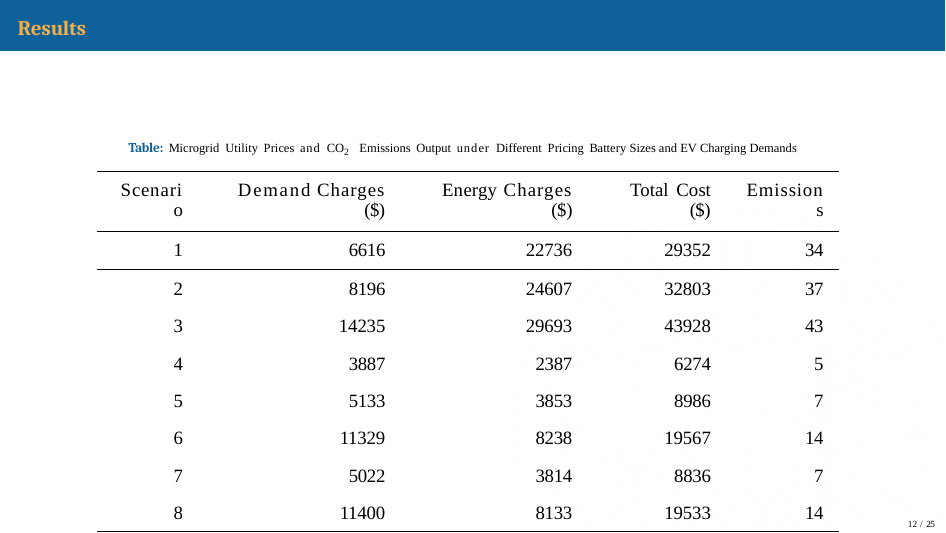

# Results
Table: Microgrid Utility Prices and CO2 Emissions Output under Different Pricing Battery Sizes and EV Charging Demands
| Scenario | Demand Charges ($) | Energy Charges ($) | Total Cost ($) | Emissions |
| --- | --- | --- | --- | --- |
| 1 | 6616 | 22736 | 29352 | 34 |
| 2 | 8196 | 24607 | 32803 | 37 |
| 3 | 14235 | 29693 | 43928 | 43 |
| 4 | 3887 | 2387 | 6274 | 5 |
| 5 | 5133 | 3853 | 8986 | 7 |
| 6 | 11329 | 8238 | 19567 | 14 |
| 7 | 5022 | 3814 | 8836 | 7 |
| 8 | 11400 | 8133 | 19533 | 14 |
12 / 25